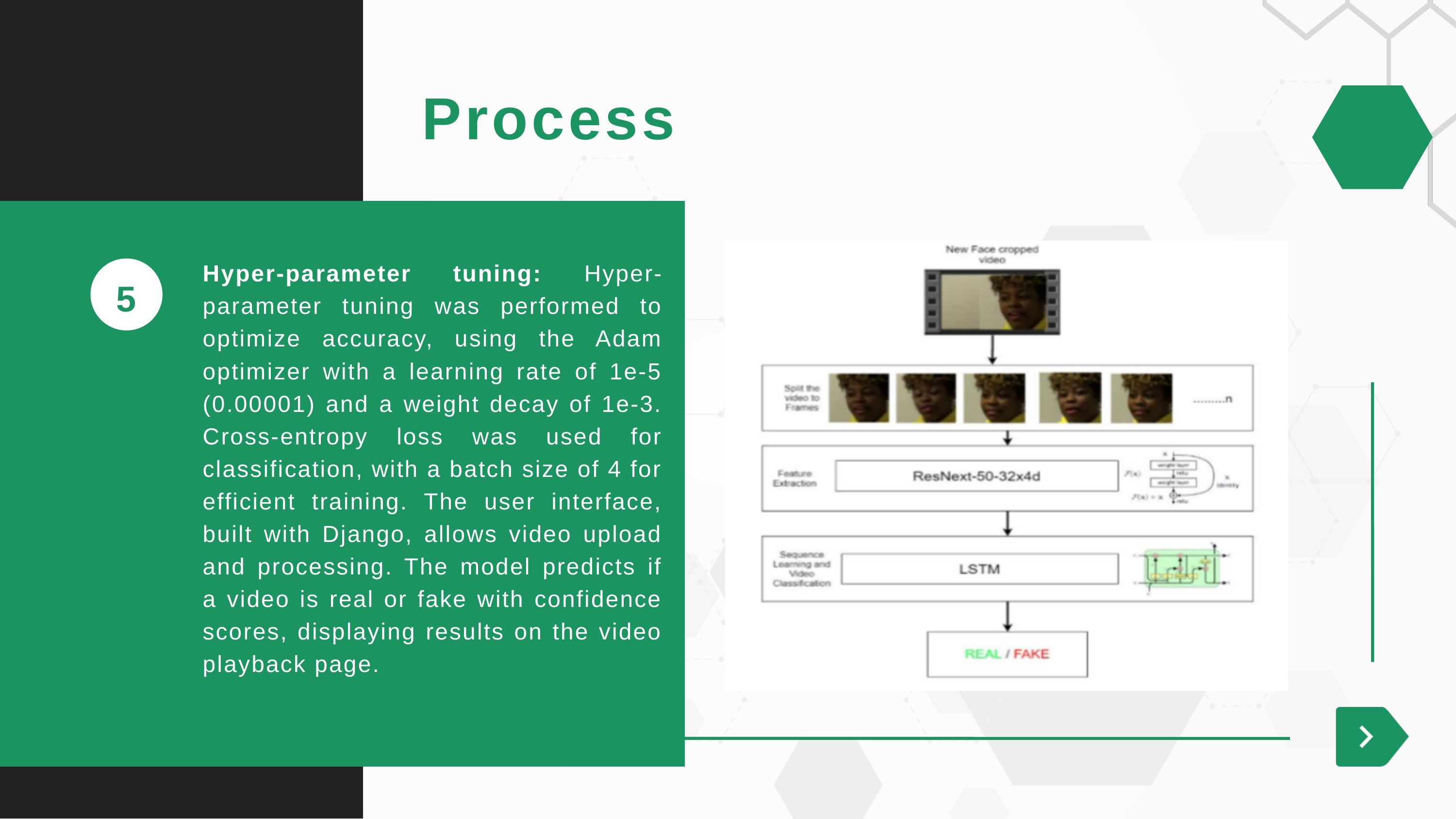

Process

Hyper-parameter tuning: Hyper-parameter tuning was performed to optimize accuracy, using the Adam optimizer with a learning rate of 1e-5 (0.00001) and a weight decay of 1e-3. Cross-entropy loss was used for classification, with a batch size of 4 for efficient training. The user interface, built with Django, allows video upload and processing. The model predicts if a video is real or fake with confidence scores, displaying results on the video playback page.

5